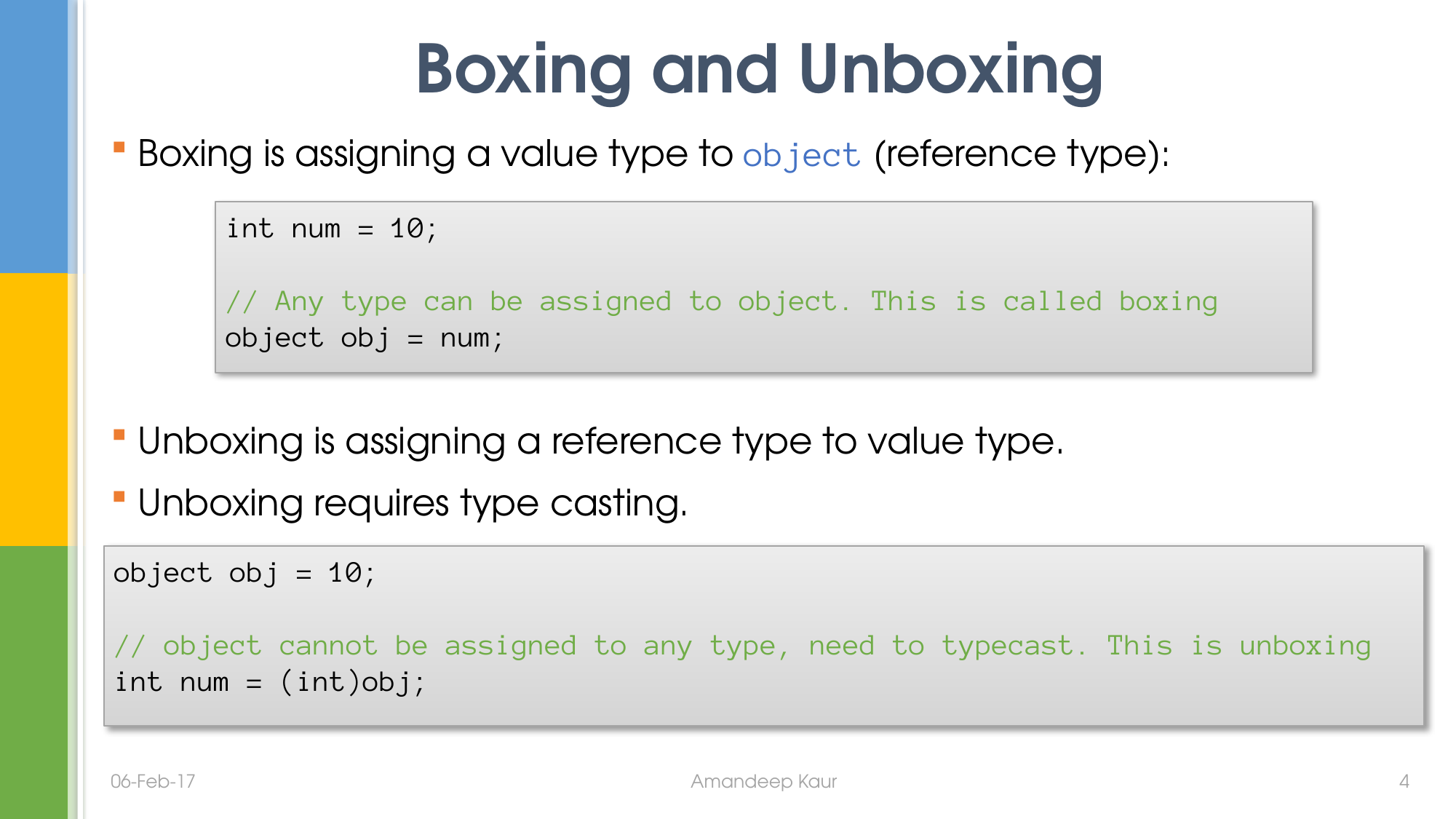

# Boxing and Unboxing
Boxing is assigning a value type to object (reference type):
int num = 10;

// Any type can be assigned to object. This is called boxing
object obj = num;
Unboxing is assigning a reference type to value type.
Unboxing requires type casting.
object obj = 10;

// object cannot be assigned to any type, need to typecast. This is unboxing
int num = (int)obj;
4
06-Feb-17
Amandeep Kaur